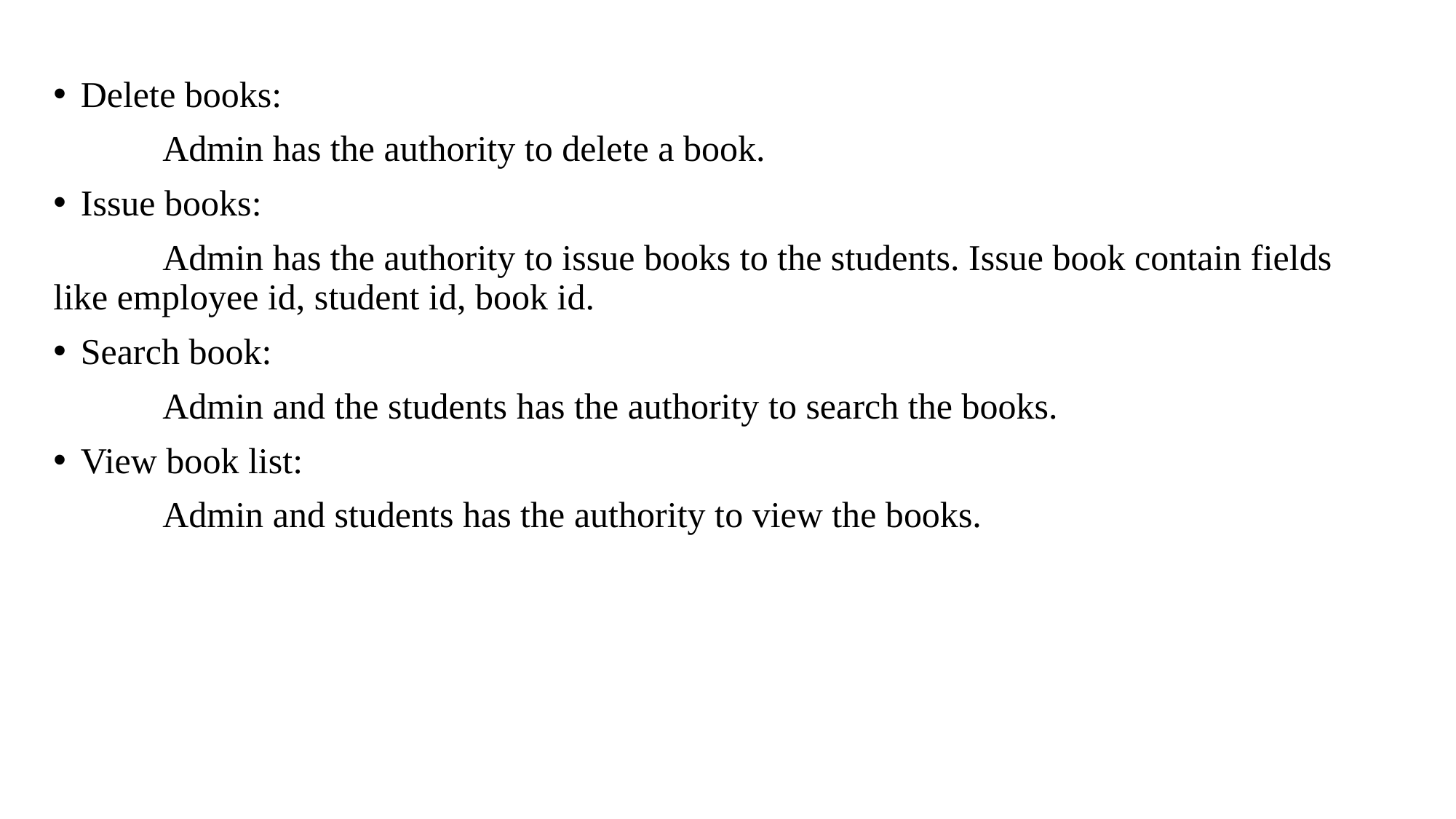

Delete books:
	Admin has the authority to delete a book.
Issue books:
	Admin has the authority to issue books to the students. Issue book contain fields 	like employee id, student id, book id.
Search book:
	Admin and the students has the authority to search the books.
View book list:
	Admin and students has the authority to view the books.